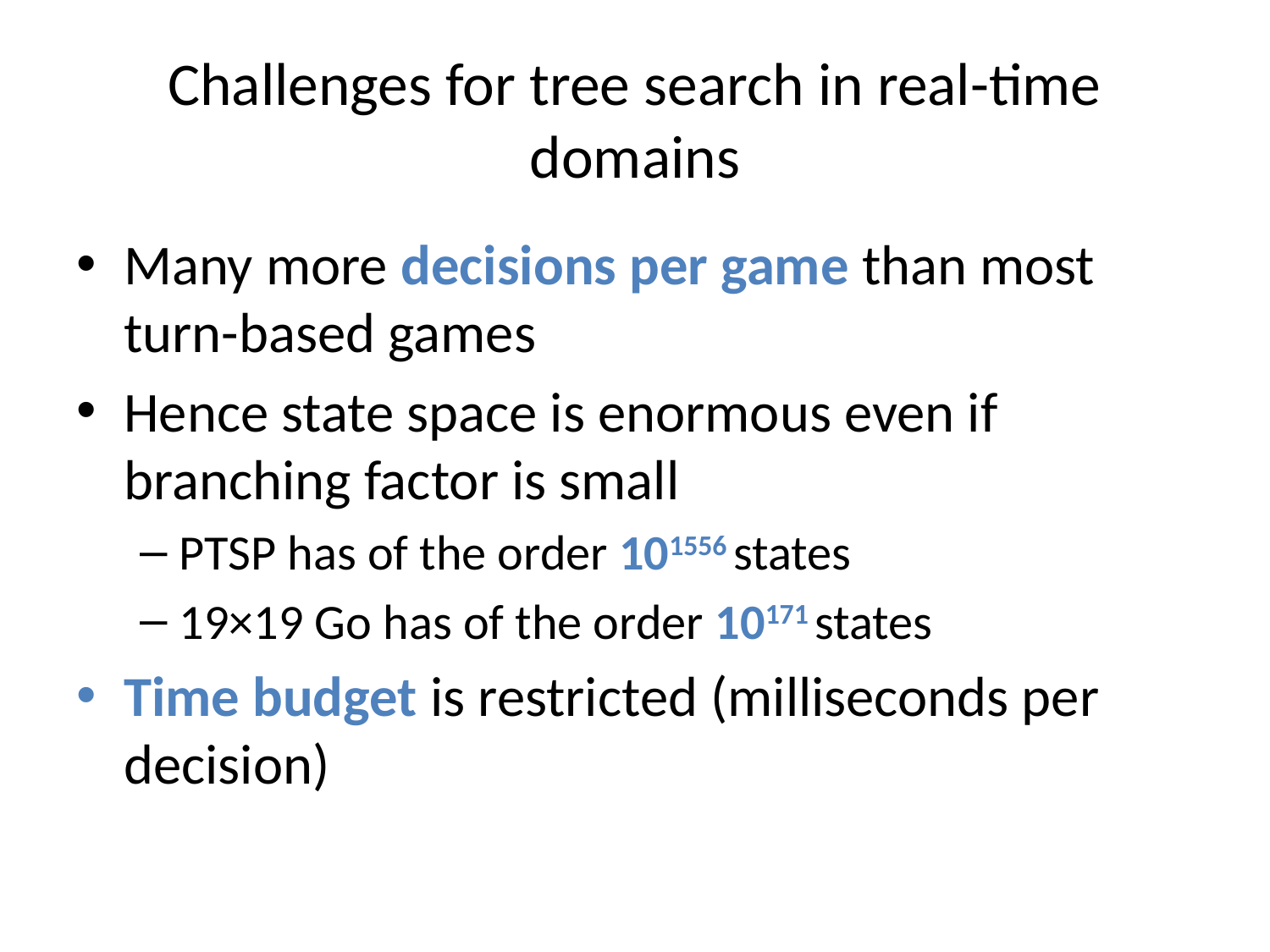

# Challenges for tree search in real-time domains
Many more decisions per game than most turn-based games
Hence state space is enormous even if branching factor is small
PTSP has of the order 101556 states
19×19 Go has of the order 10171 states
Time budget is restricted (milliseconds per decision)